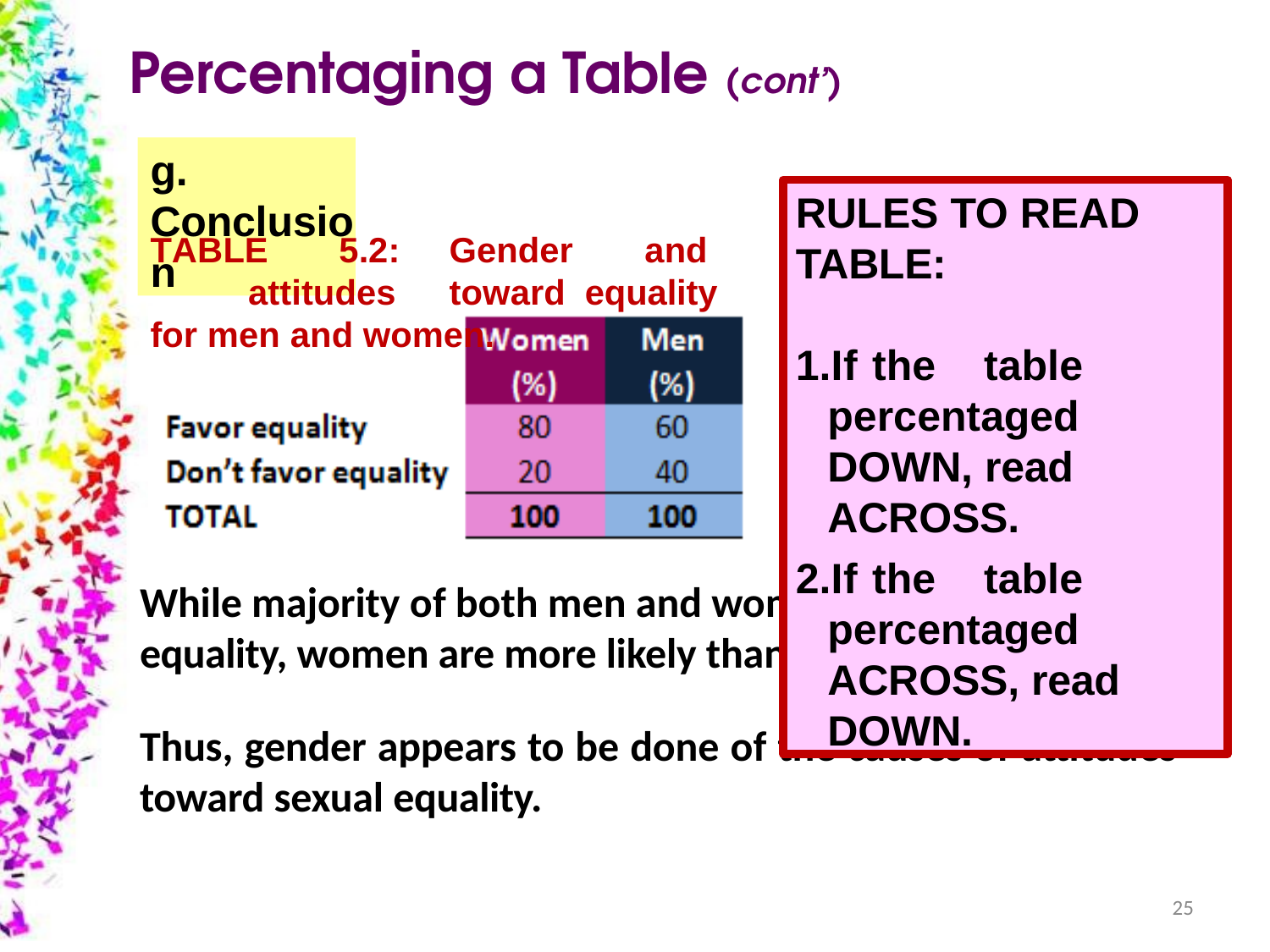

# Percentaging a Table (cont’)
g. Conclusion
RULES TO READ TABLE:

If	the	table	percentaged  DOWN, read ACROSS.
If	the	table	percentaged  ACROSS, read DOWN.
TABLE	5.2:	Gender	and	attitudes	toward  equality for men and women.

While majority of both men and women favored gender  equality, women are more likely than men to do so.

Thus, gender appears to be done of the causes of attitudes
toward sexual equality.
25